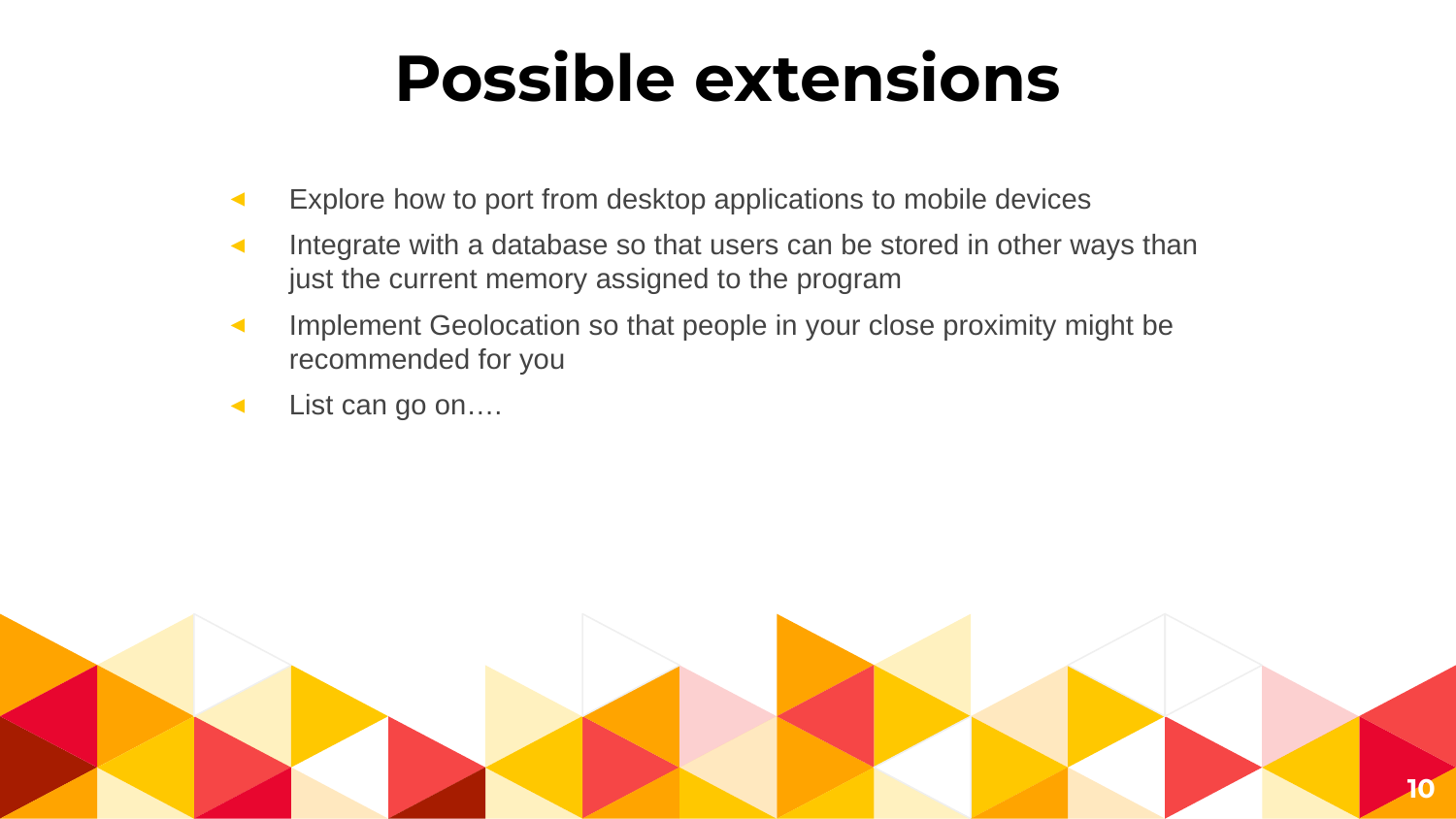

Possible extensions
Explore how to port from desktop applications to mobile devices
Integrate with a database so that users can be stored in other ways than just the current memory assigned to the program
Implement Geolocation so that people in your close proximity might be recommended for you
List can go on….

10